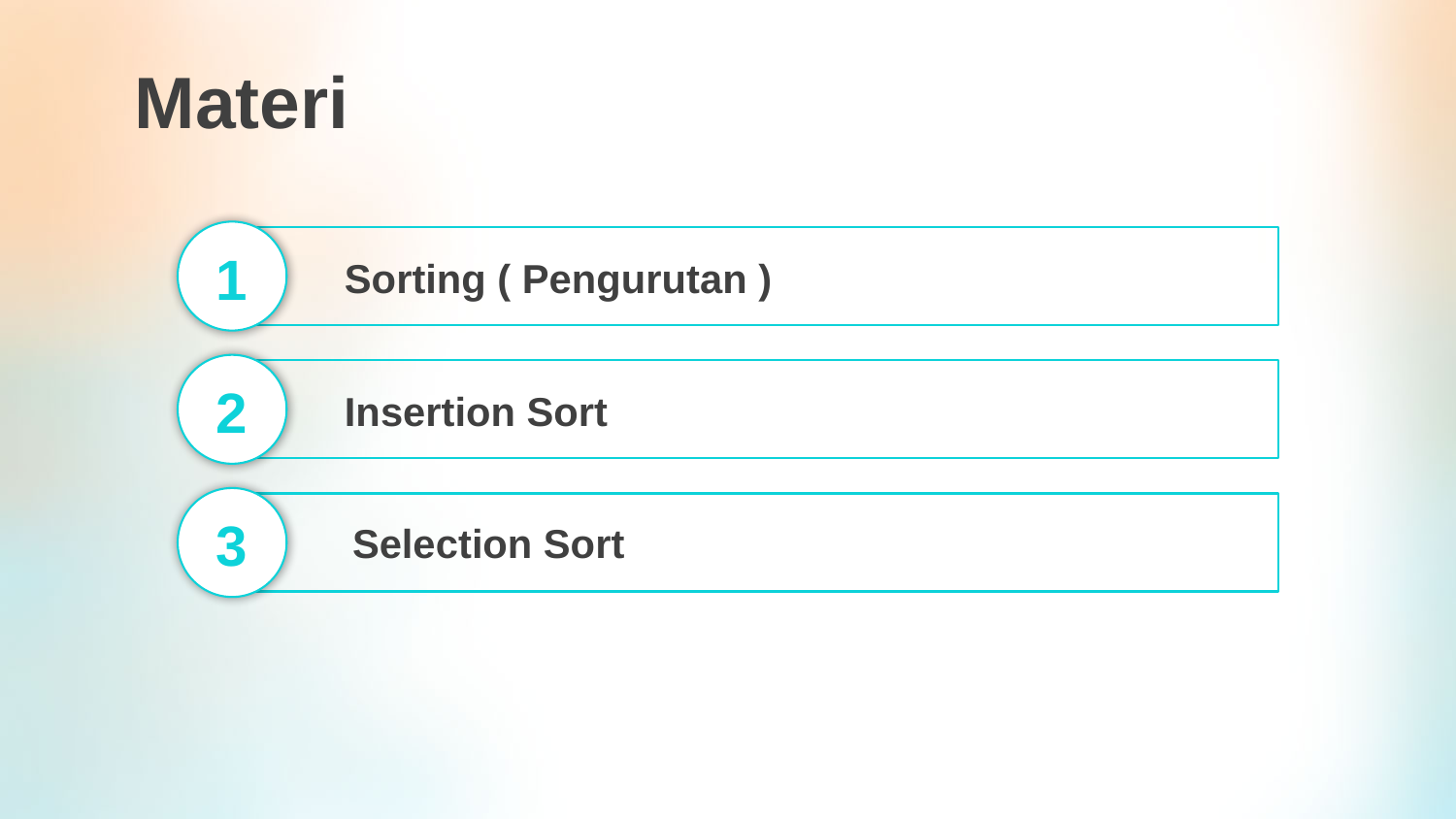

Materi

1
Sorting ( Pengurutan )

2
Insertion Sort

3
Selection Sort